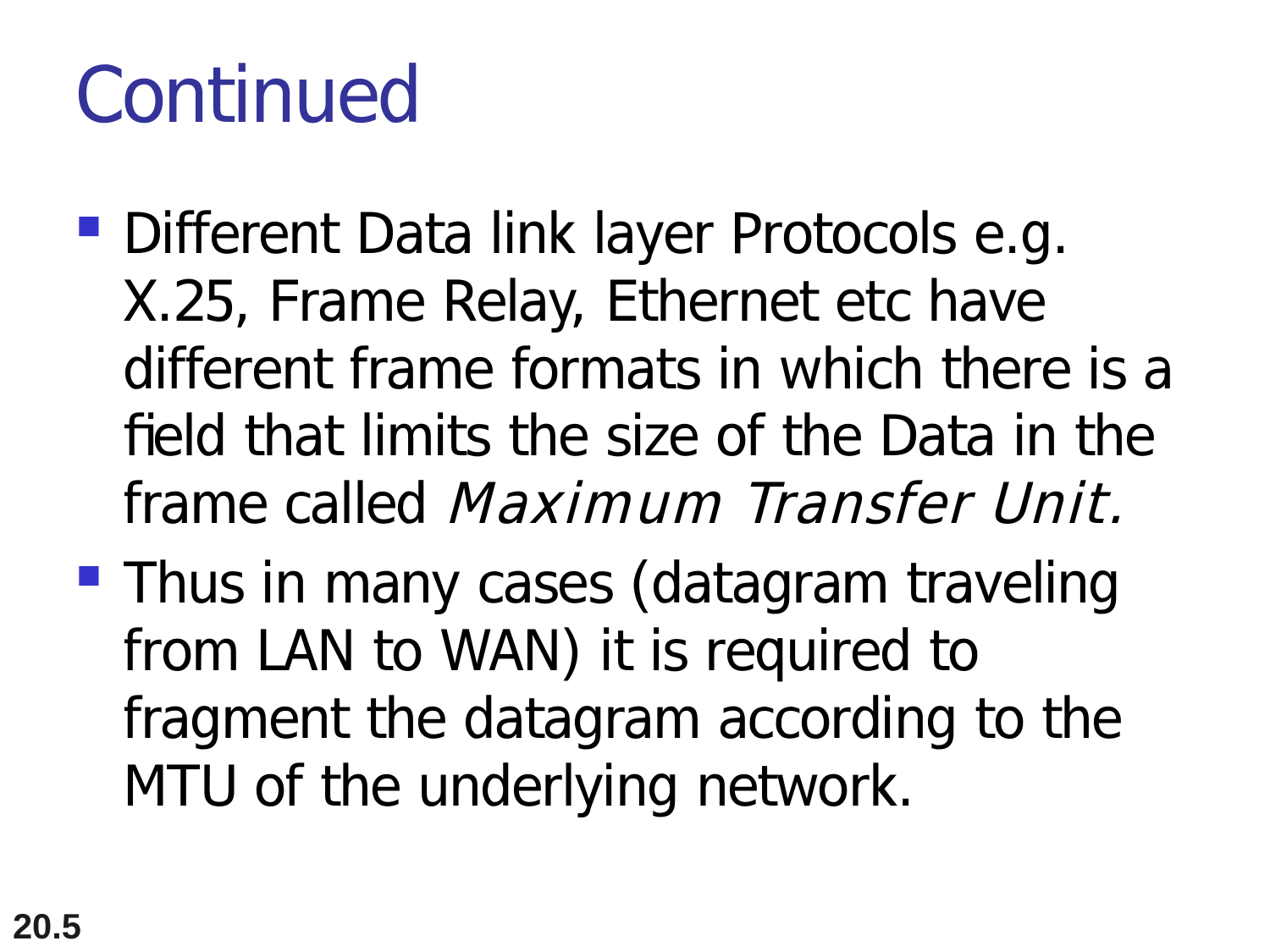

# Continued
Different Data link layer Protocols e.g. X.25, Frame Relay, Ethernet etc have different frame formats in which there is a field that limits the size of the Data in the frame called Maximum Transfer Unit.
Thus in many cases (datagram traveling from LAN to WAN) it is required to fragment the datagram according to the MTU of the underlying network.
20.5